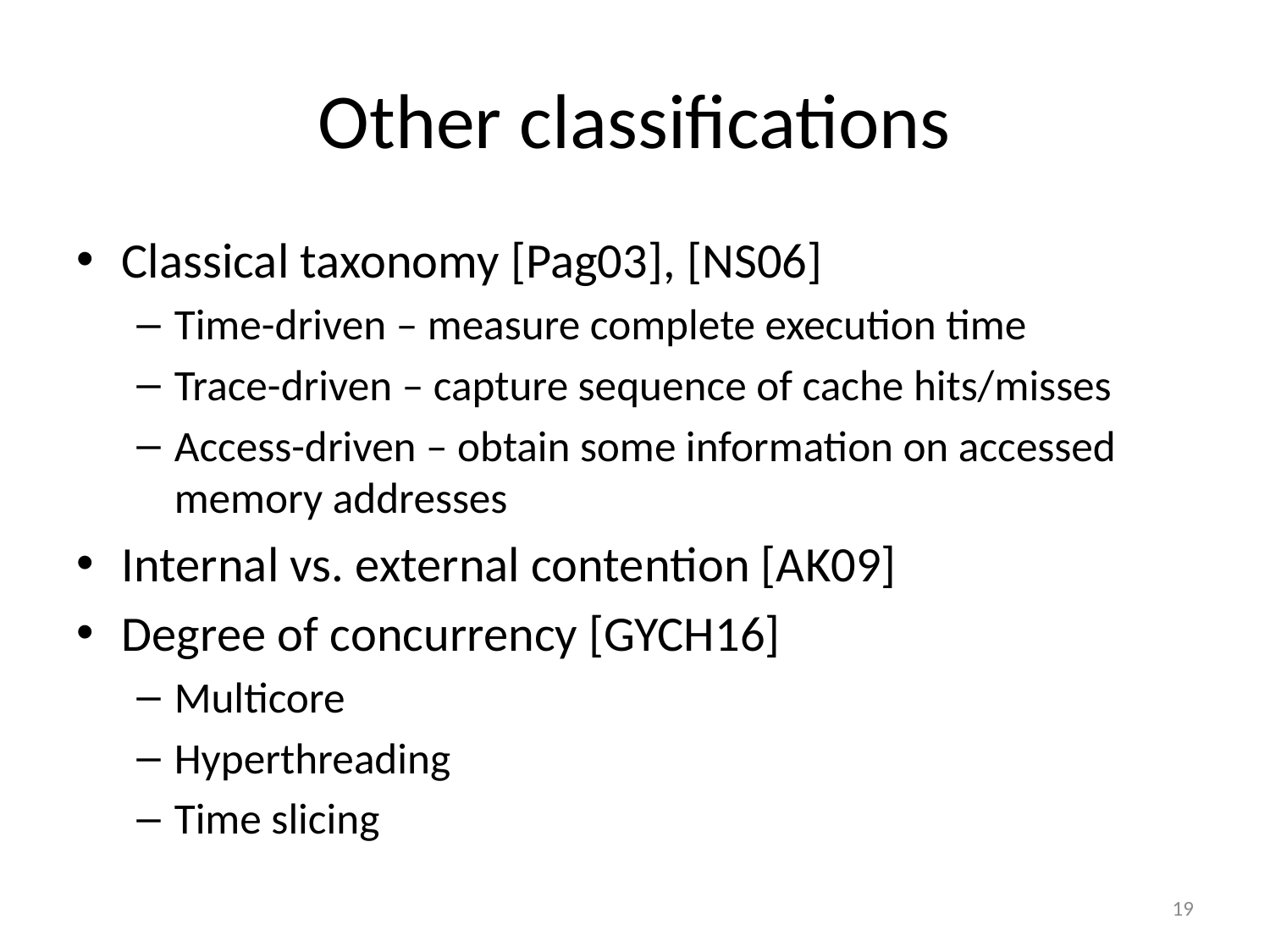

# Other classifications
Classical taxonomy [Pag03], [NS06]
Time-driven – measure complete execution time
Trace-driven – capture sequence of cache hits/misses
Access-driven – obtain some information on accessed memory addresses
Internal vs. external contention [AK09]
Degree of concurrency [GYCH16]
Multicore
Hyperthreading
Time slicing

19